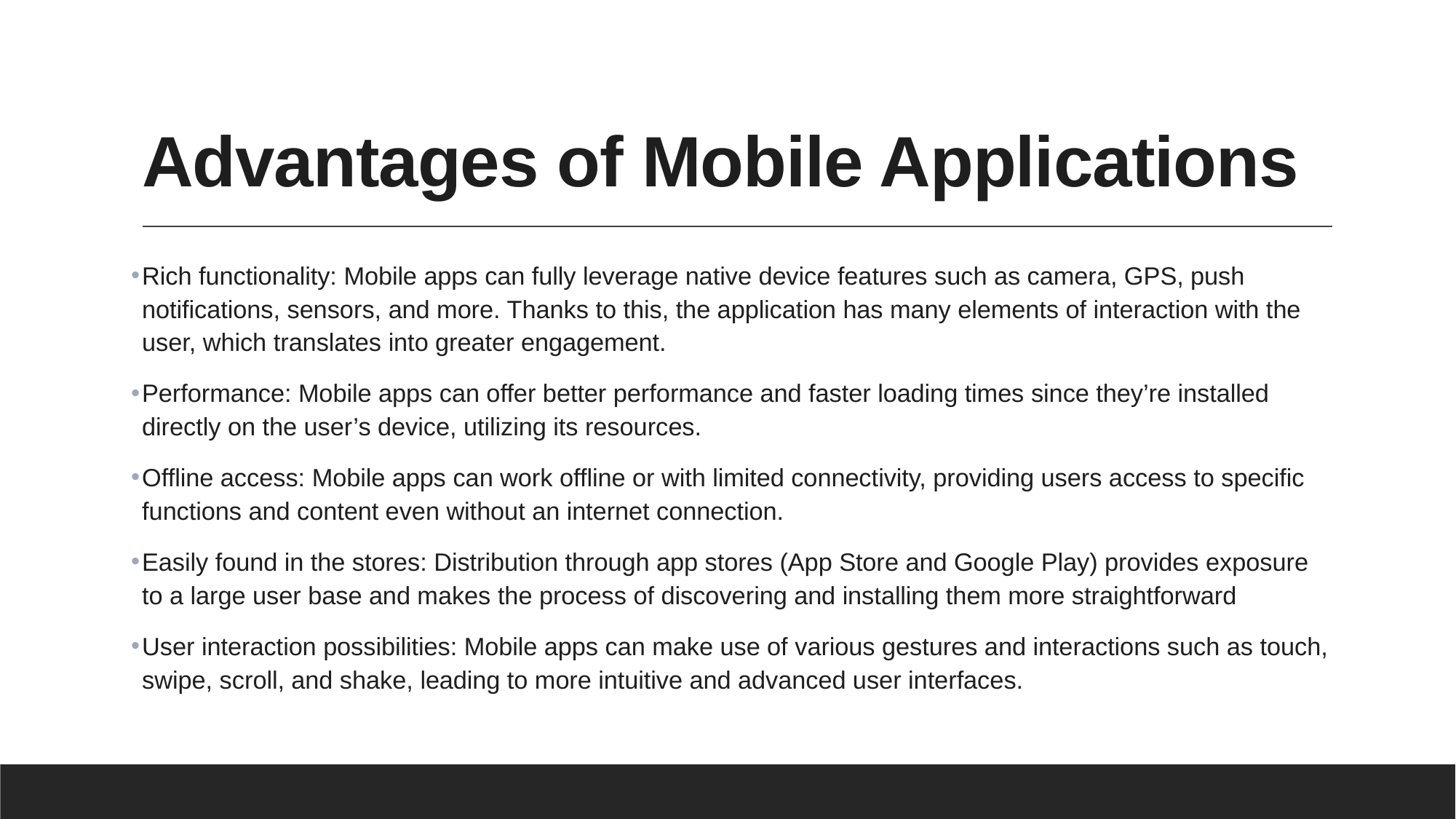

# Advantages of Mobile Applications
Rich functionality: Mobile apps can fully leverage native device features such as camera, GPS, push notifications, sensors, and more. Thanks to this, the application has many elements of interaction with the user, which translates into greater engagement.
Performance: Mobile apps can offer better performance and faster loading times since they’re installed directly on the user’s device, utilizing its resources.
Offline access: Mobile apps can work offline or with limited connectivity, providing users access to specific functions and content even without an internet connection.
Easily found in the stores: Distribution through app stores (App Store and Google Play) provides exposure to a large user base and makes the process of discovering and installing them more straightforward
User interaction possibilities: Mobile apps can make use of various gestures and interactions such as touch, swipe, scroll, and shake, leading to more intuitive and advanced user interfaces.